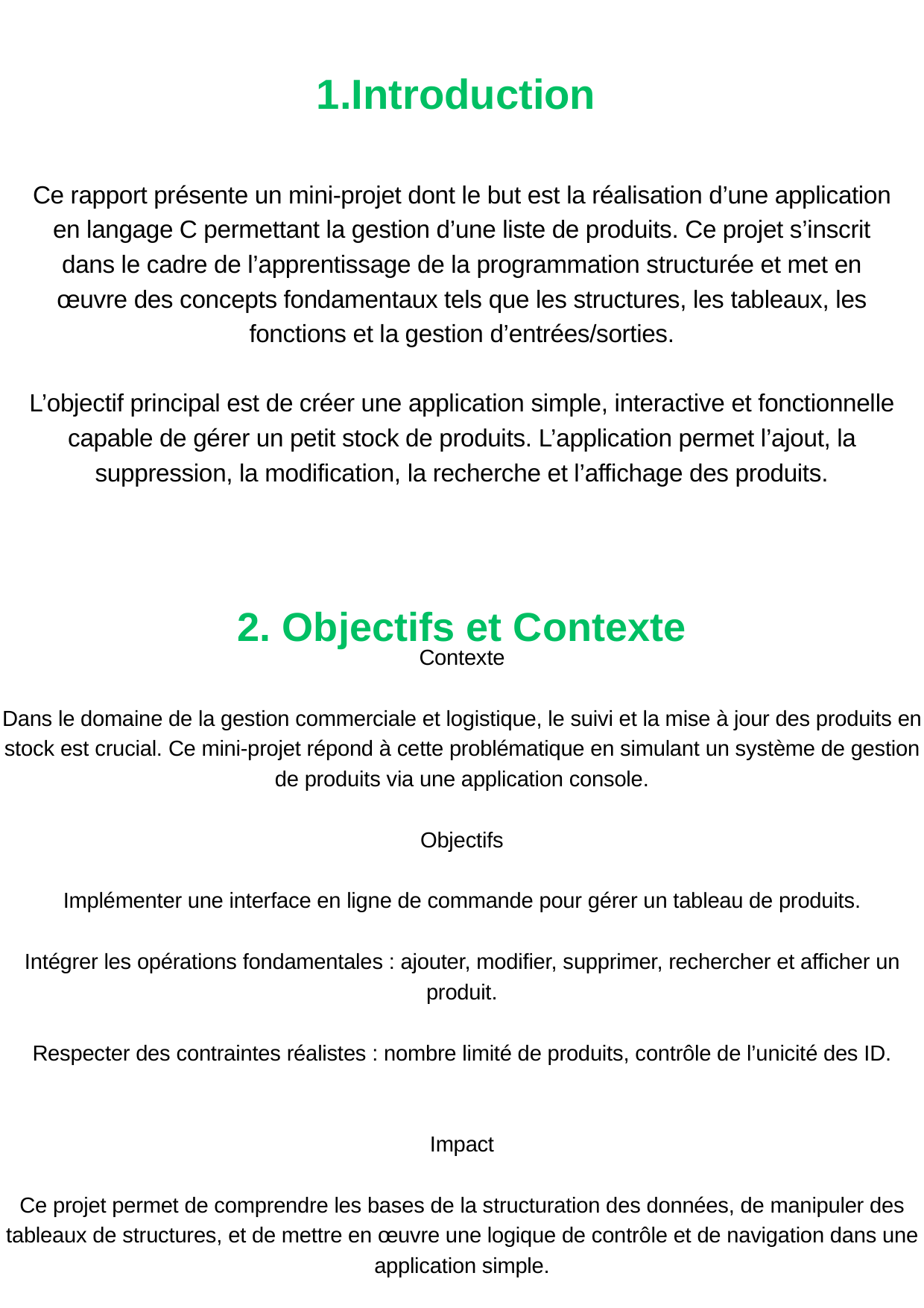

1.Introduction
Ce rapport présente un mini-projet dont le but est la réalisation d’une application en langage C permettant la gestion d’une liste de produits. Ce projet s’inscrit dans le cadre de l’apprentissage de la programmation structurée et met en œuvre des concepts fondamentaux tels que les structures, les tableaux, les fonctions et la gestion d’entrées/sorties.

L’objectif principal est de créer une application simple, interactive et fonctionnelle capable de gérer un petit stock de produits. L’application permet l’ajout, la suppression, la modification, la recherche et l’affichage des produits.
2. Objectifs et Contexte
Contexte

Dans le domaine de la gestion commerciale et logistique, le suivi et la mise à jour des produits en stock est crucial. Ce mini-projet répond à cette problématique en simulant un système de gestion de produits via une application console.

Objectifs

Implémenter une interface en ligne de commande pour gérer un tableau de produits.

Intégrer les opérations fondamentales : ajouter, modifier, supprimer, rechercher et afficher un produit.

Respecter des contraintes réalistes : nombre limité de produits, contrôle de l’unicité des ID.

Impact

Ce projet permet de comprendre les bases de la structuration des données, de manipuler des tableaux de structures, et de mettre en œuvre une logique de contrôle et de navigation dans une application simple.